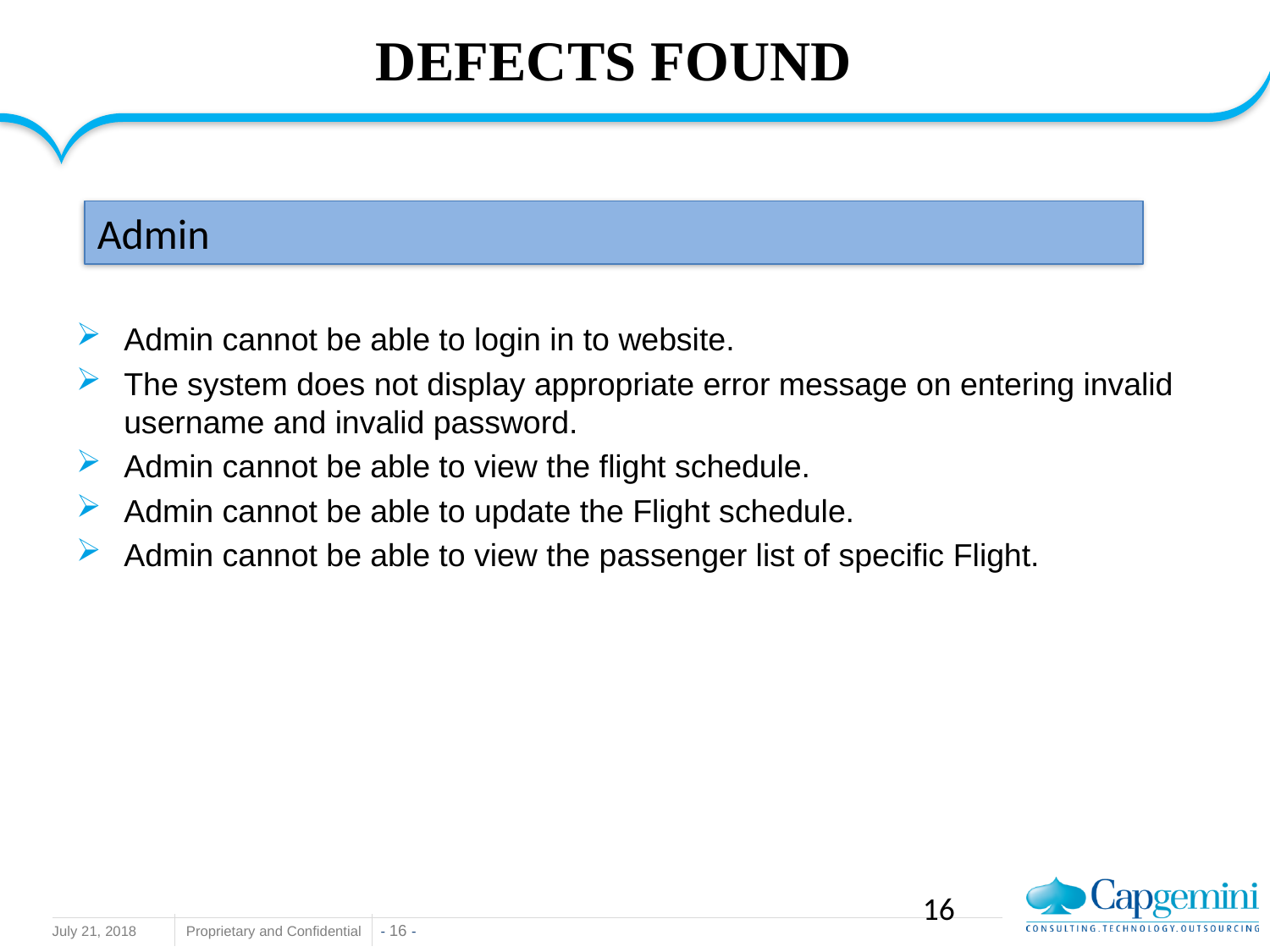

# DEFECTS FOUND

Admin cannot be able to login in to website.
The system does not display appropriate error message on entering invalid username and invalid password.
Admin cannot be able to view the flight schedule.
Admin cannot be able to update the Flight schedule.
Admin cannot be able to view the passenger list of specific Flight.

Admin
16